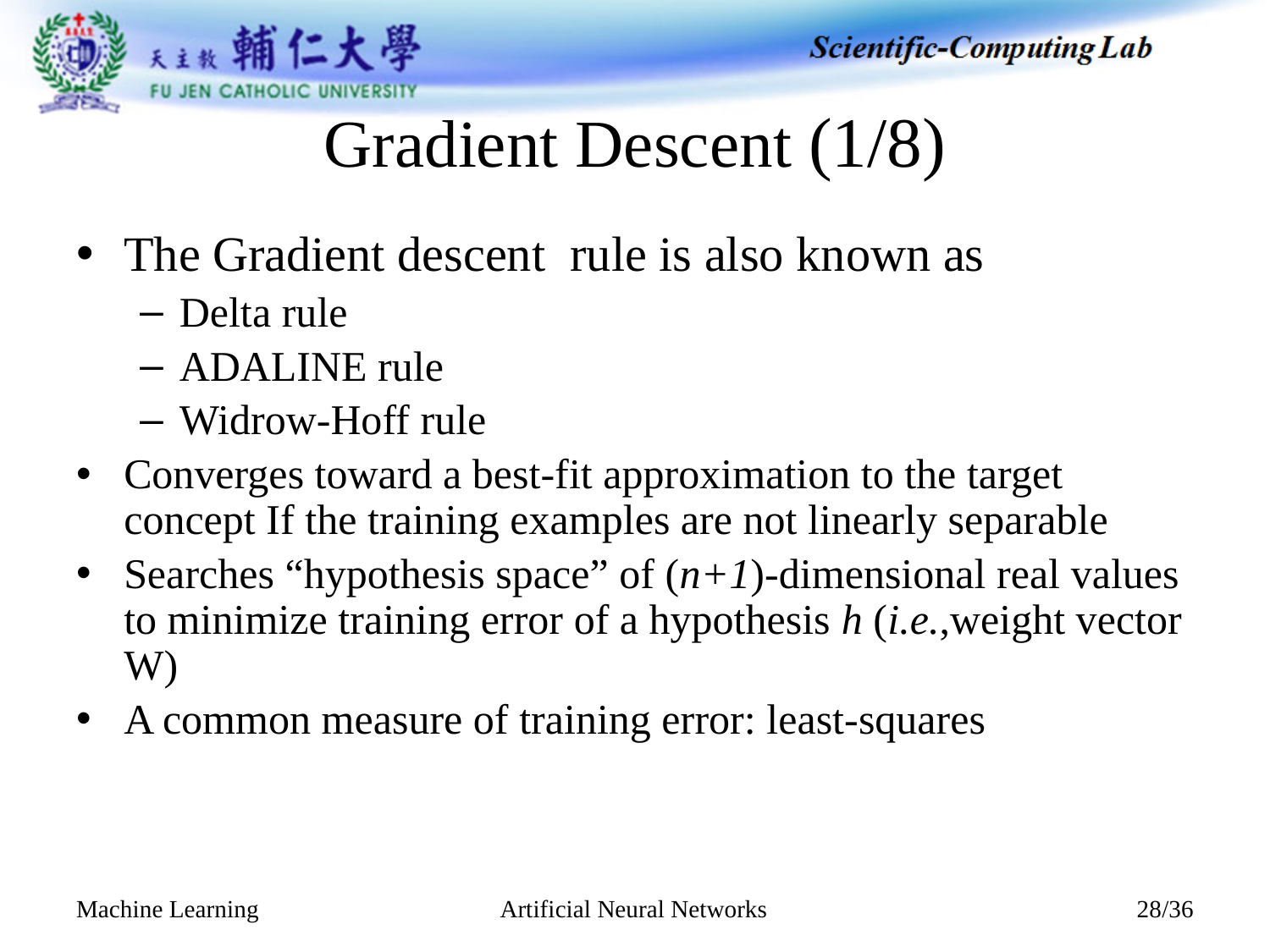

# Gradient Descent (1/8)
The Gradient descent  rule is also known as
Delta rule
ADALINE rule
Widrow-Hoff rule
Converges toward a best-fit approximation to the target concept If the training examples are not linearly separable
Searches “hypothesis space” of (n+1)-dimensional real values to minimize training error of a hypothesis h (i.e.,weight vector W)
A common measure of training error: least-squares
Artificial Neural Networks
Machine Learning
28/36